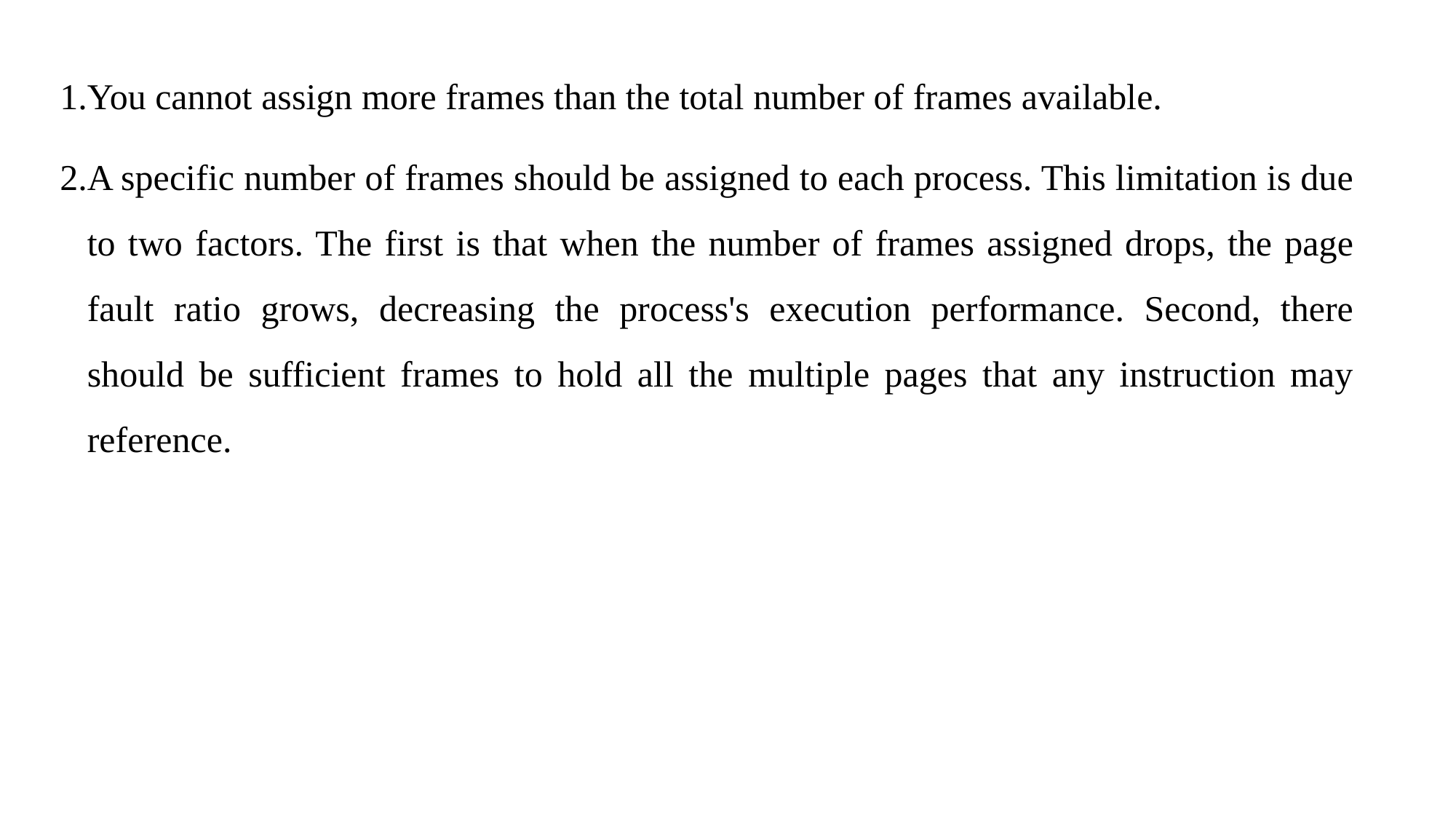

You cannot assign more frames than the total number of frames available.
A specific number of frames should be assigned to each process. This limitation is due to two factors. The first is that when the number of frames assigned drops, the page fault ratio grows, decreasing the process's execution performance. Second, there should be sufficient frames to hold all the multiple pages that any instruction may reference.